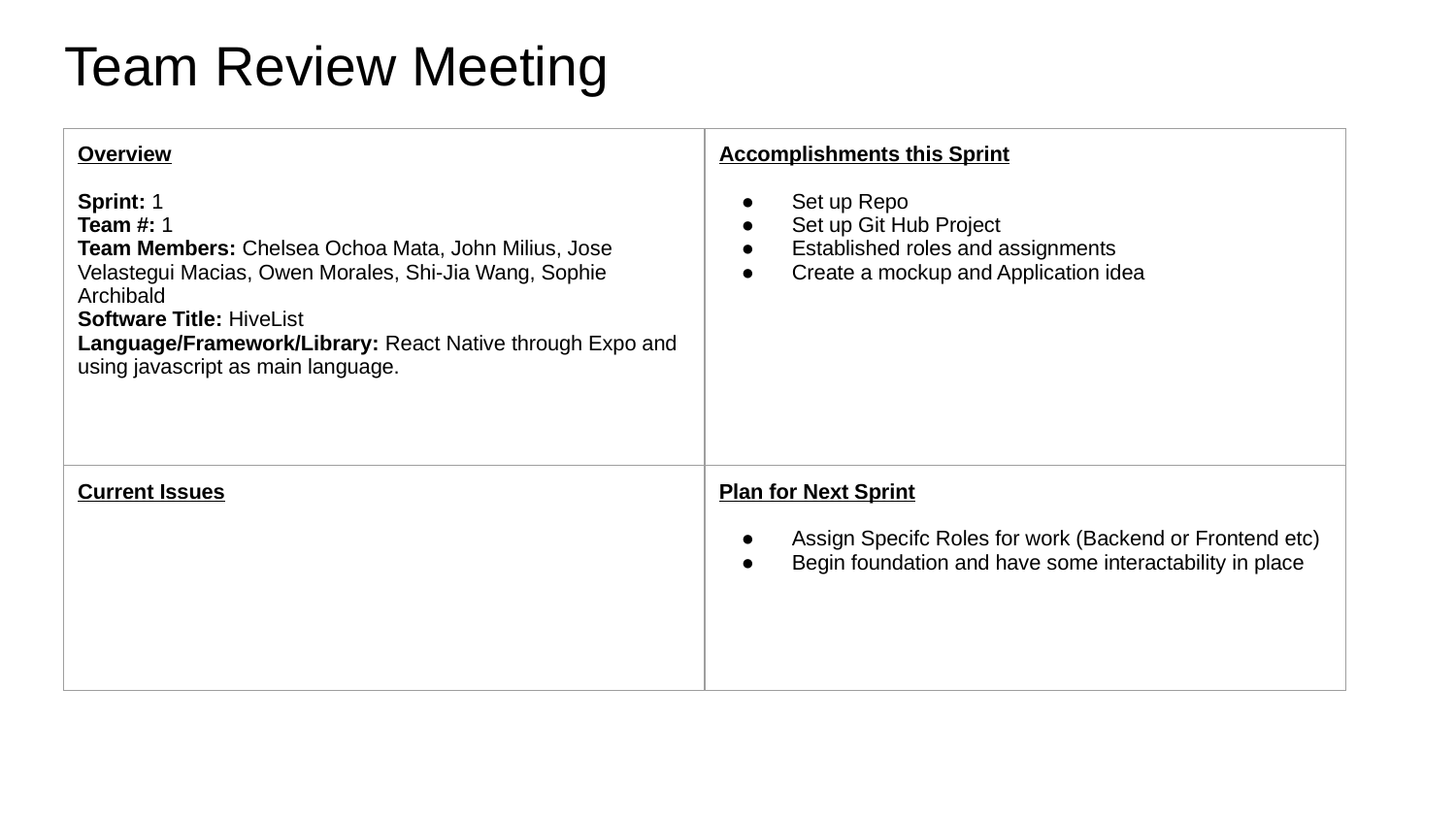

# Team Review Meeting
| Overview Sprint: 1 Team #: 1 Team Members: Chelsea Ochoa Mata, John Milius, Jose Velastegui Macias, Owen Morales, Shi-Jia Wang, Sophie Archibald Software Title: HiveList Language/Framework/Library: React Native through Expo and using javascript as main language. | Accomplishments this Sprint Set up Repo Set up Git Hub Project Established roles and assignments Create a mockup and Application idea |
| --- | --- |
| Current Issues | Plan for Next Sprint Assign Specifc Roles for work (Backend or Frontend etc) Begin foundation and have some interactability in place |